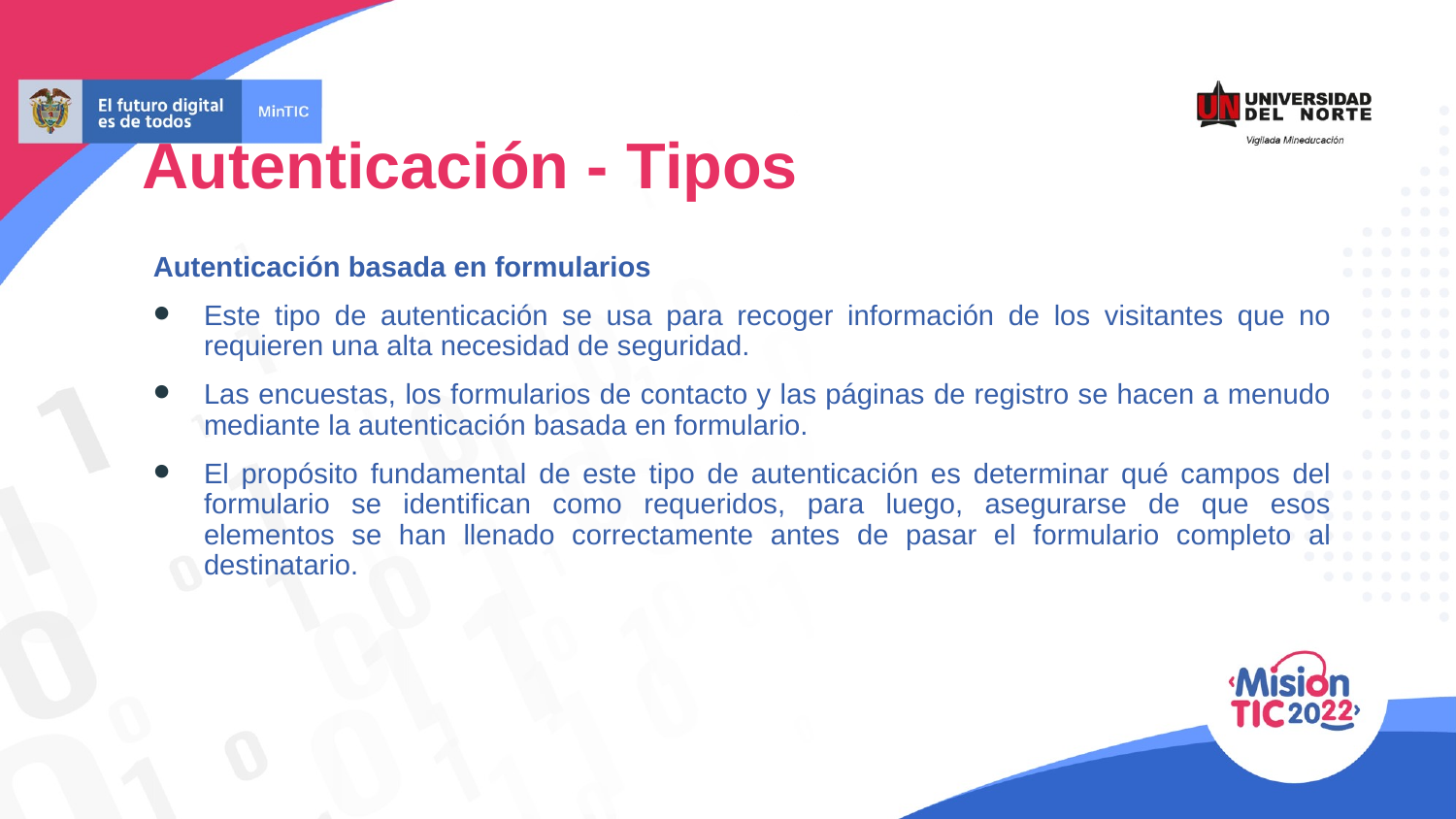

Autenticación - Tipos
Autenticación basada en formularios
Este tipo de autenticación se usa para recoger información de los visitantes que no requieren una alta necesidad de seguridad.
Las encuestas, los formularios de contacto y las páginas de registro se hacen a menudo mediante la autenticación basada en formulario.
El propósito fundamental de este tipo de autenticación es determinar qué campos del formulario se identifican como requeridos, para luego, asegurarse de que esos elementos se han llenado correctamente antes de pasar el formulario completo al destinatario.